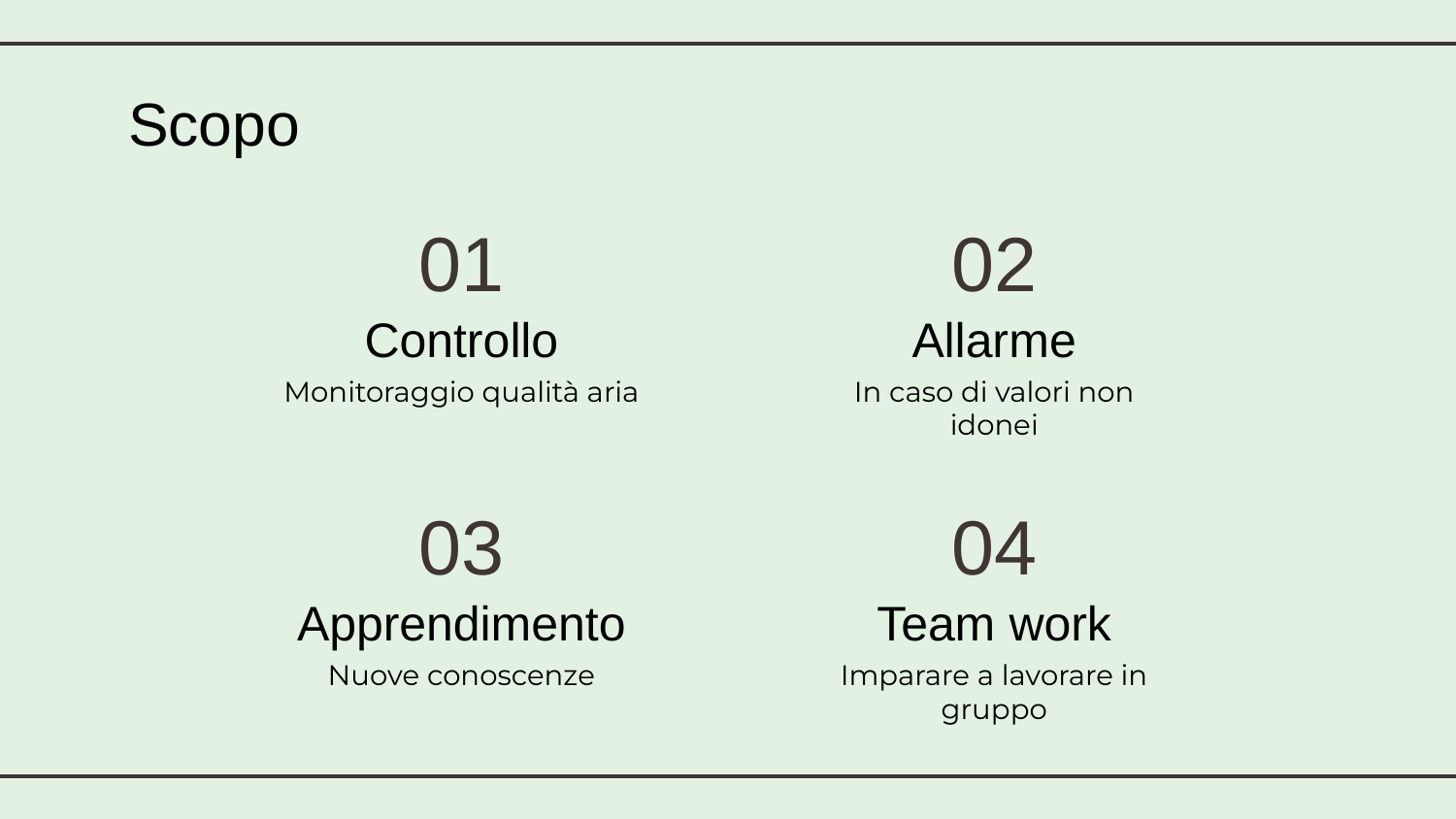

# Scopo
01
02
Controllo
Allarme
Monitoraggio qualità aria
In caso di valori non idonei
03
04
Apprendimento
Team work
Nuove conoscenze
Imparare a lavorare in gruppo